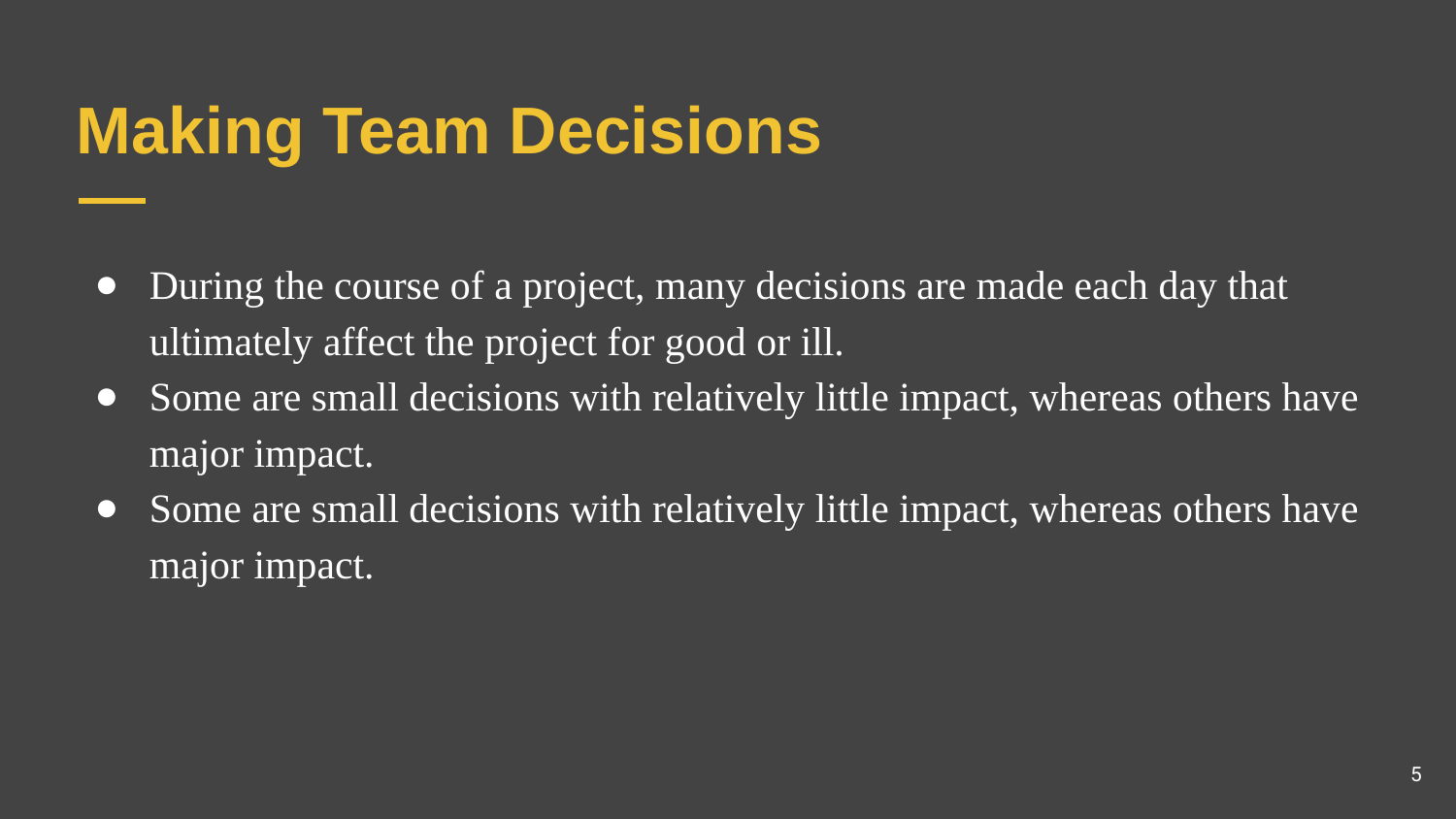

# Making Team Decisions
During the course of a project, many decisions are made each day that ultimately affect the project for good or ill.
Some are small decisions with relatively little impact, whereas others have major impact.
Some are small decisions with relatively little impact, whereas others have major impact.
5